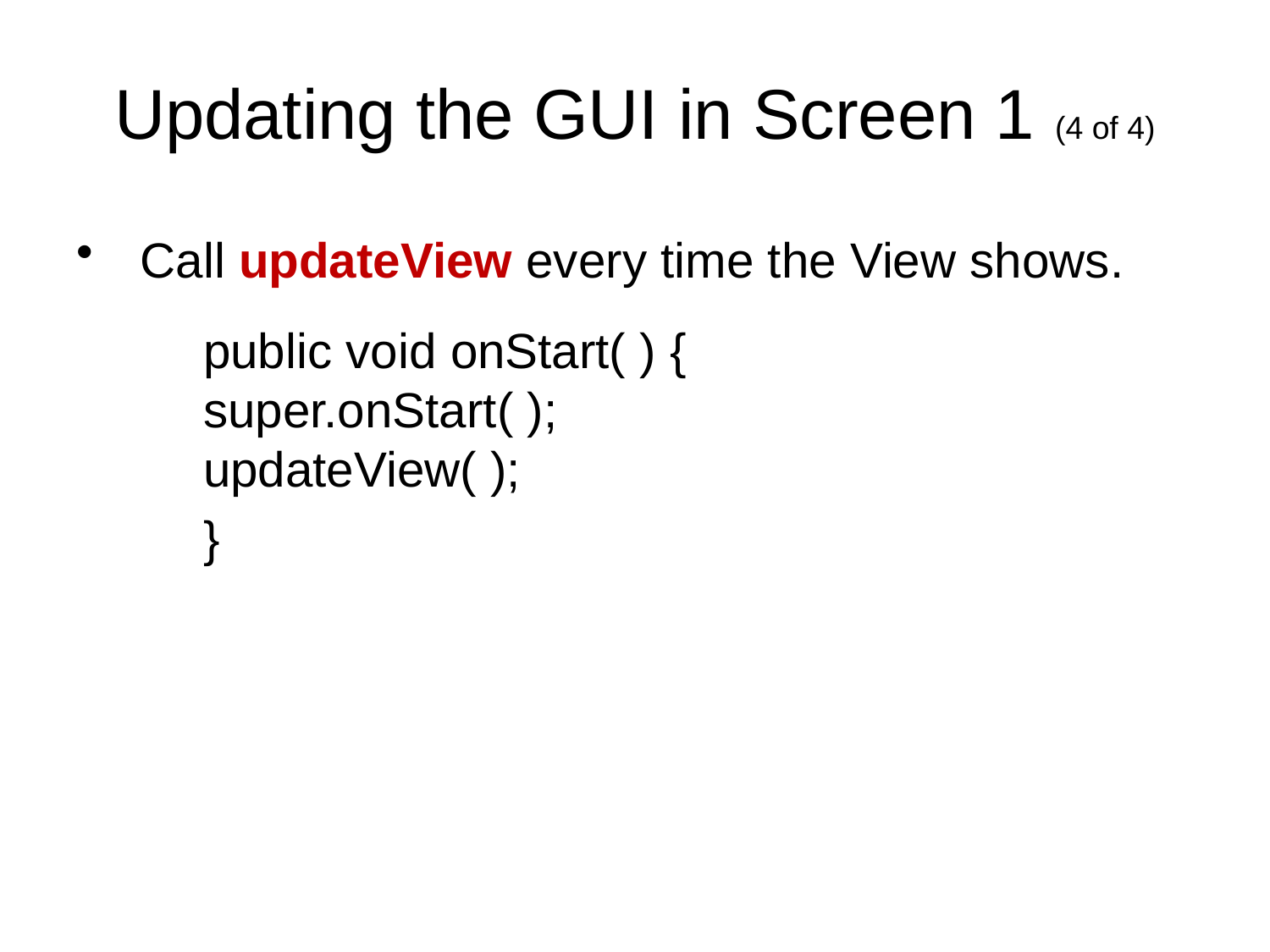

# Updating the GUI in Screen 1 (4 of 4)
Call updateView every time the View shows.
	public void onStart( ) {
     	super.onStart( );
     	updateView( );
	}